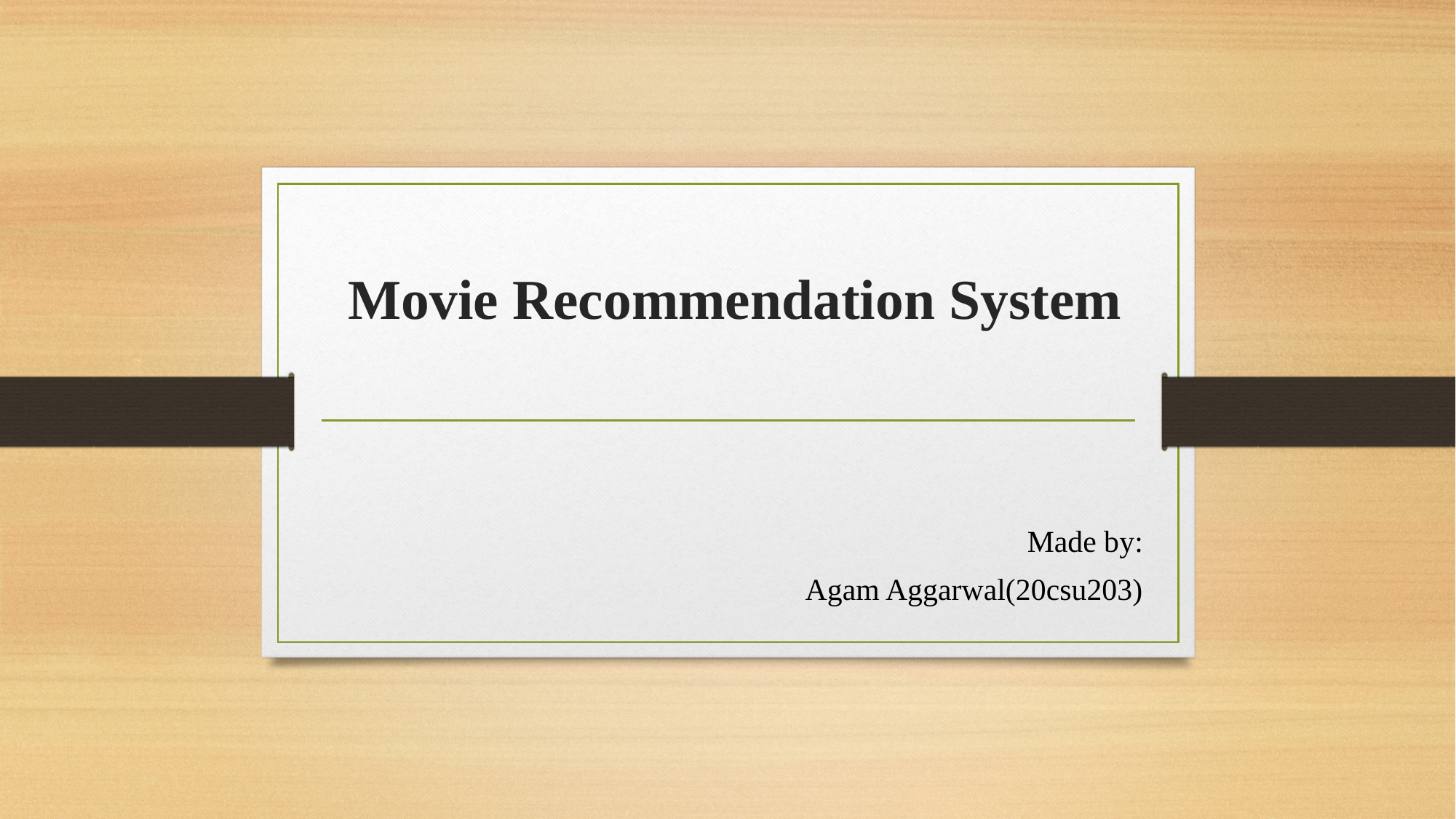

# Movie Recommendation System
Made by:
Agam Aggarwal(20csu203)